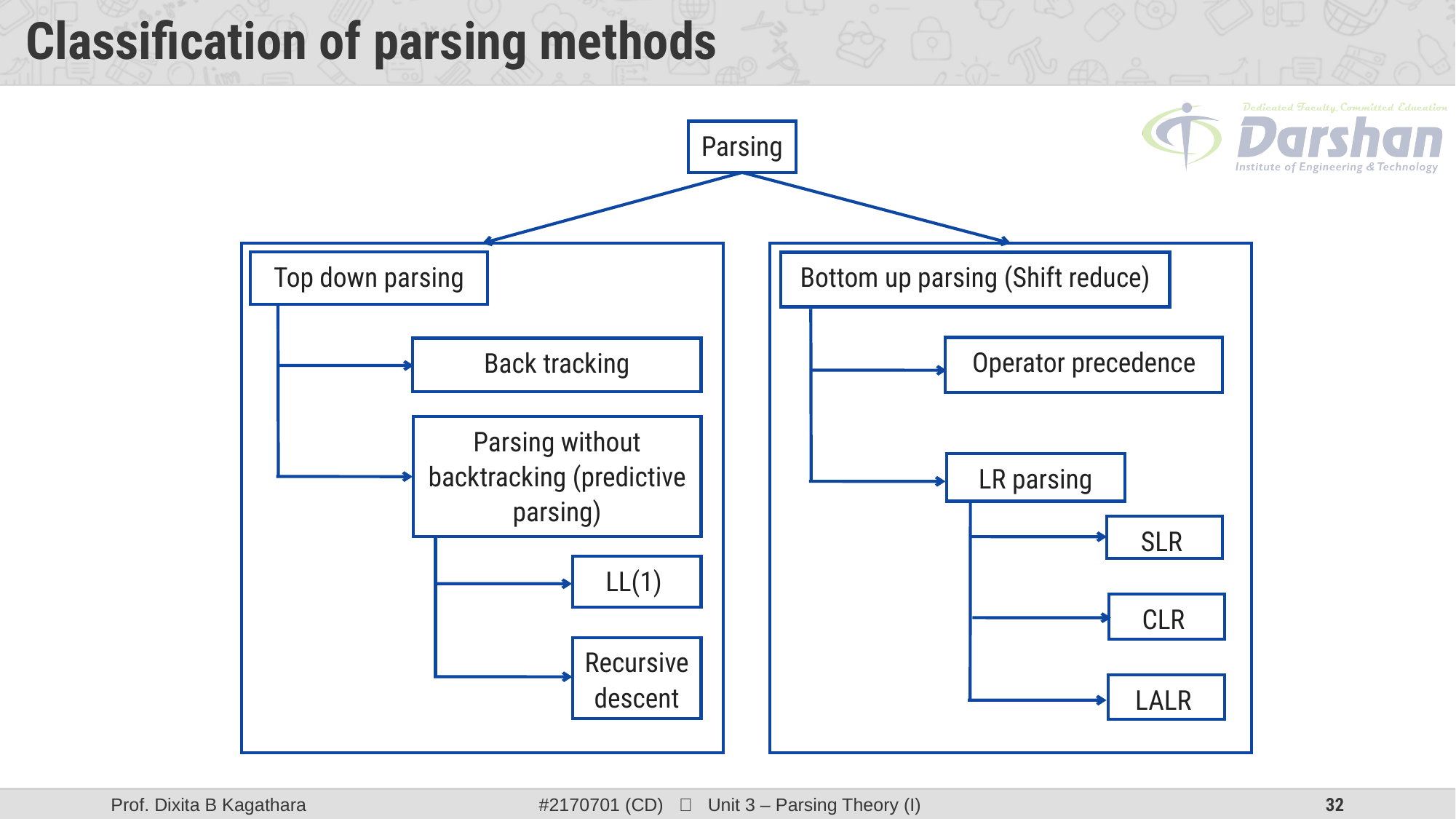

# Classification of parsing methods
Parsing

Top down parsing
Bottom up parsing (Shift reduce)
Operator precedence
Back tracking
Parsing without backtracking (predictive parsing)
LR parsing
SLR
LL(1)
CLR
Recursive
 descent
LALR